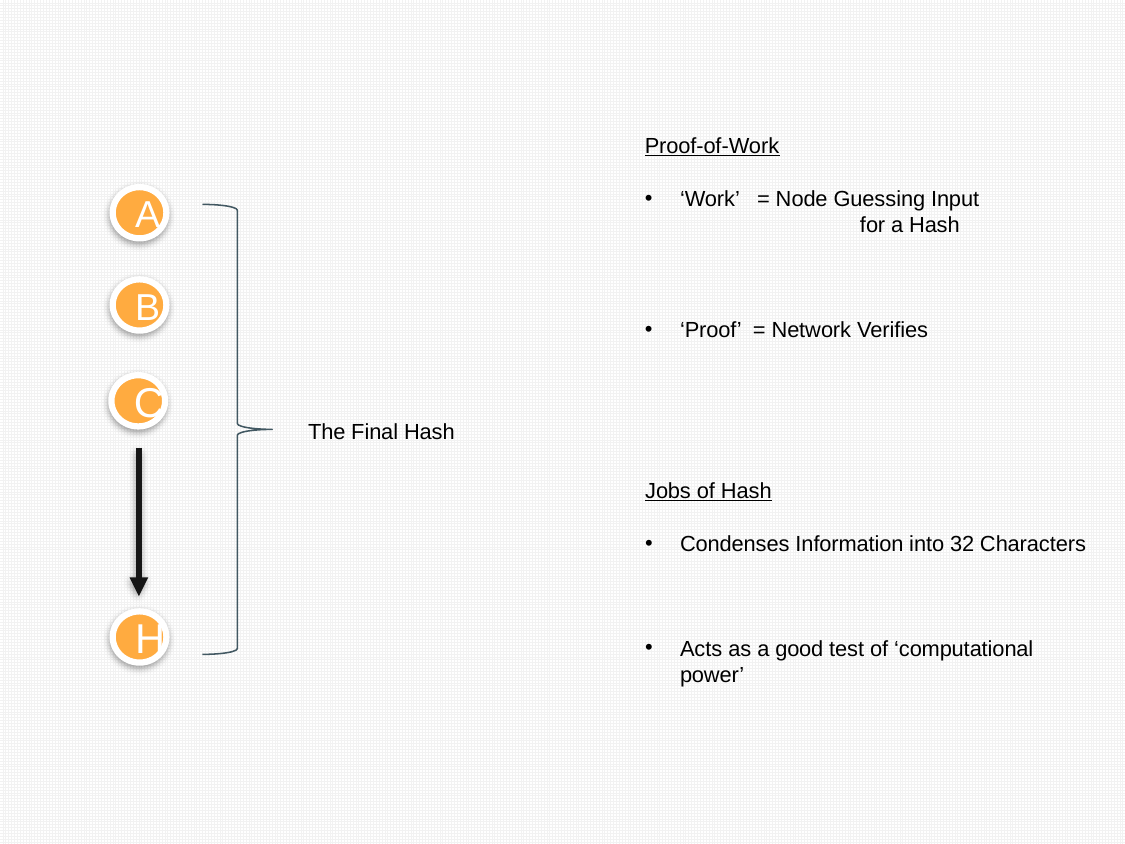

Proof-of-Work

‘Work’   = Node Guessing Input 	     for a Hash

‘Proof’  = Network Verifies
A

B
C
The Final Hash
Jobs of Hash

Condenses Information into 32 Characters

Acts as a good test of ‘computational power’
H